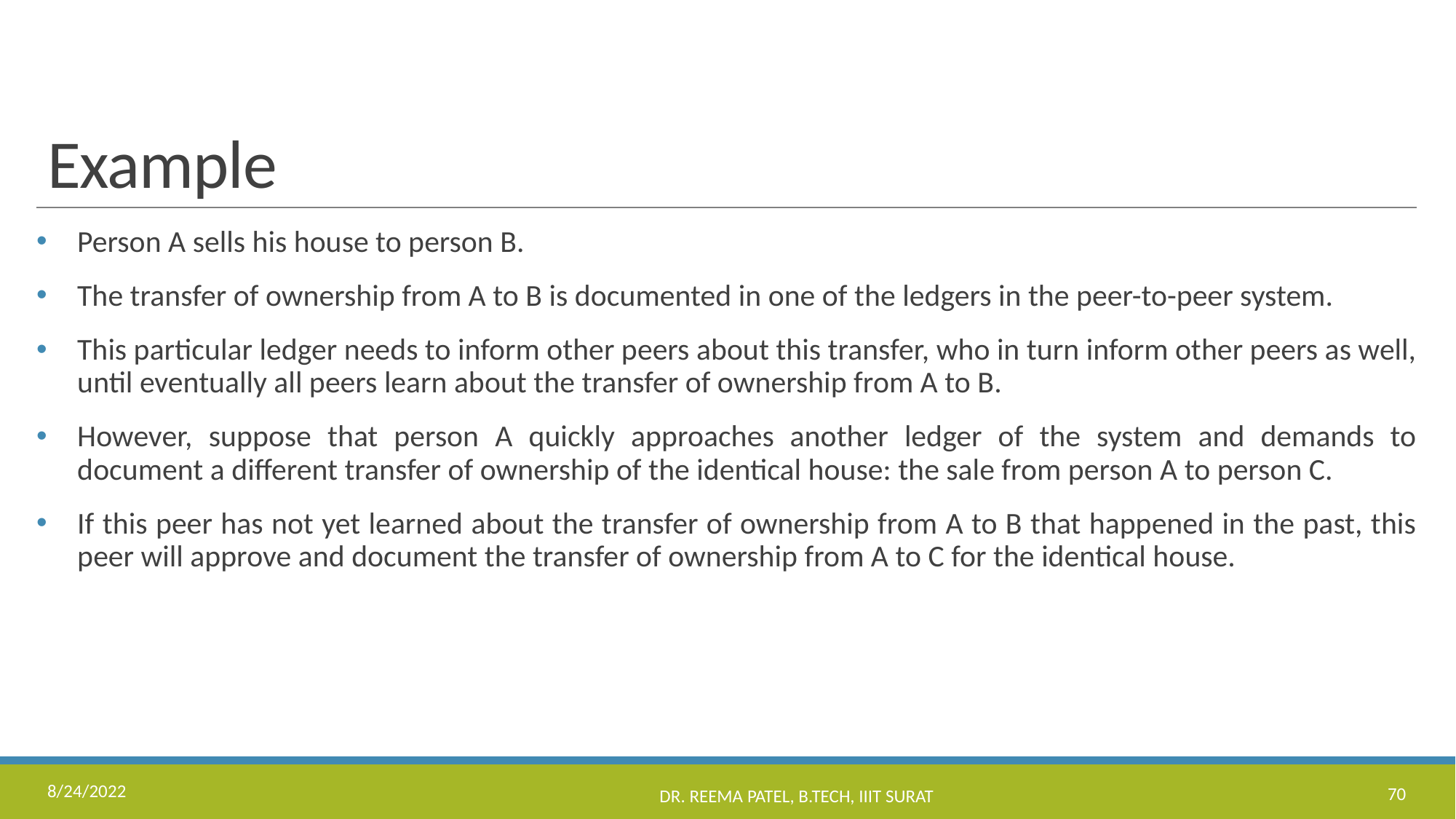

# Example
Person A sells his house to person B.
The transfer of ownership from A to B is documented in one of the ledgers in the peer-to-peer system.
This particular ledger needs to inform other peers about this transfer, who in turn inform other peers as well, until eventually all peers learn about the transfer of ownership from A to B.
However, suppose that person A quickly approaches another ledger of the system and demands to document a different transfer of ownership of the identical house: the sale from person A to person C.
If this peer has not yet learned about the transfer of ownership from A to B that happened in the past, this peer will approve and document the transfer of ownership from A to C for the identical house.
8/24/2022
Dr. Reema Patel, B.Tech, IIIT Surat
70